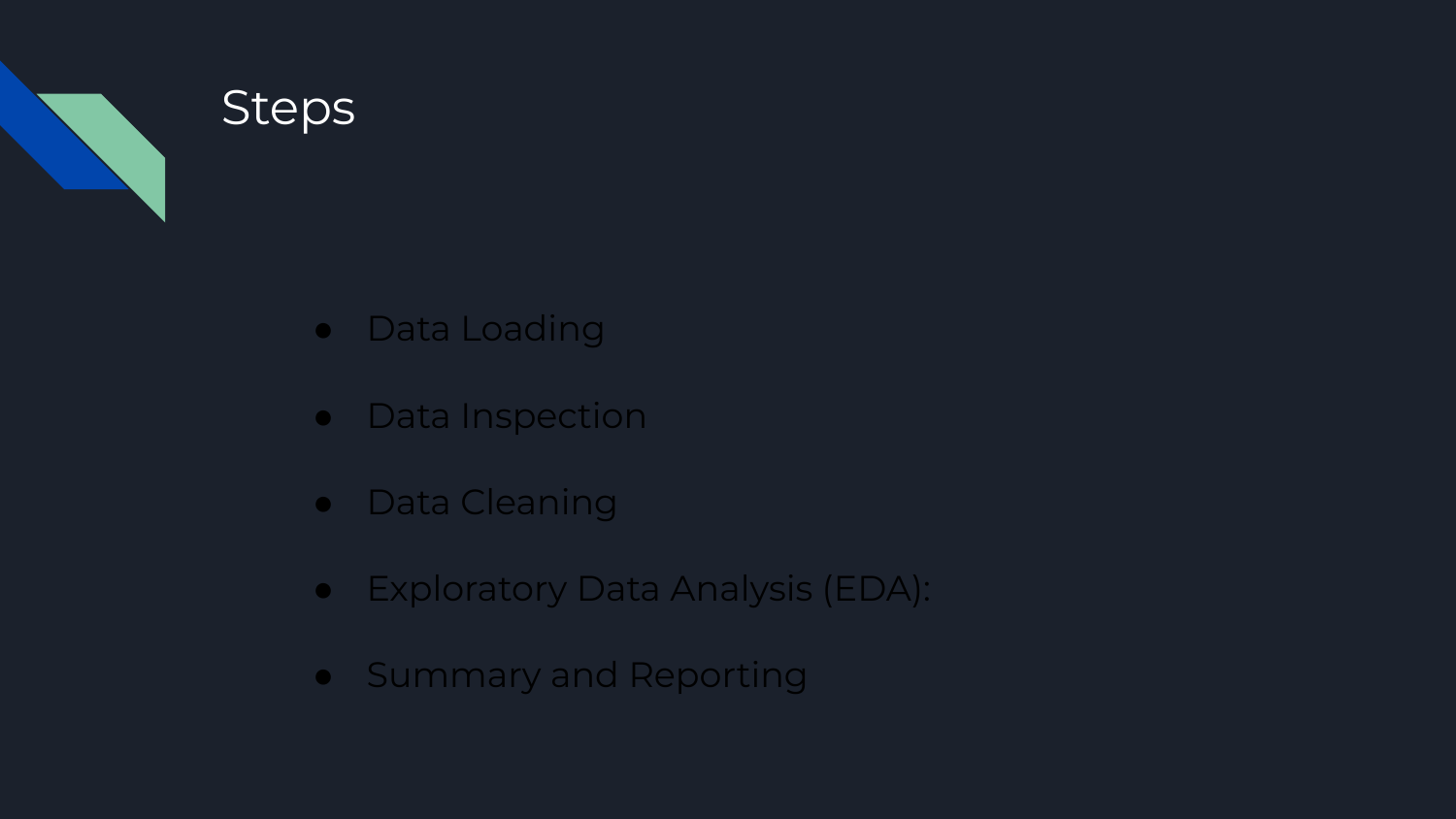

# Steps
Data Loading
Data Inspection
Data Cleaning
Exploratory Data Analysis (EDA):
Summary and Reporting